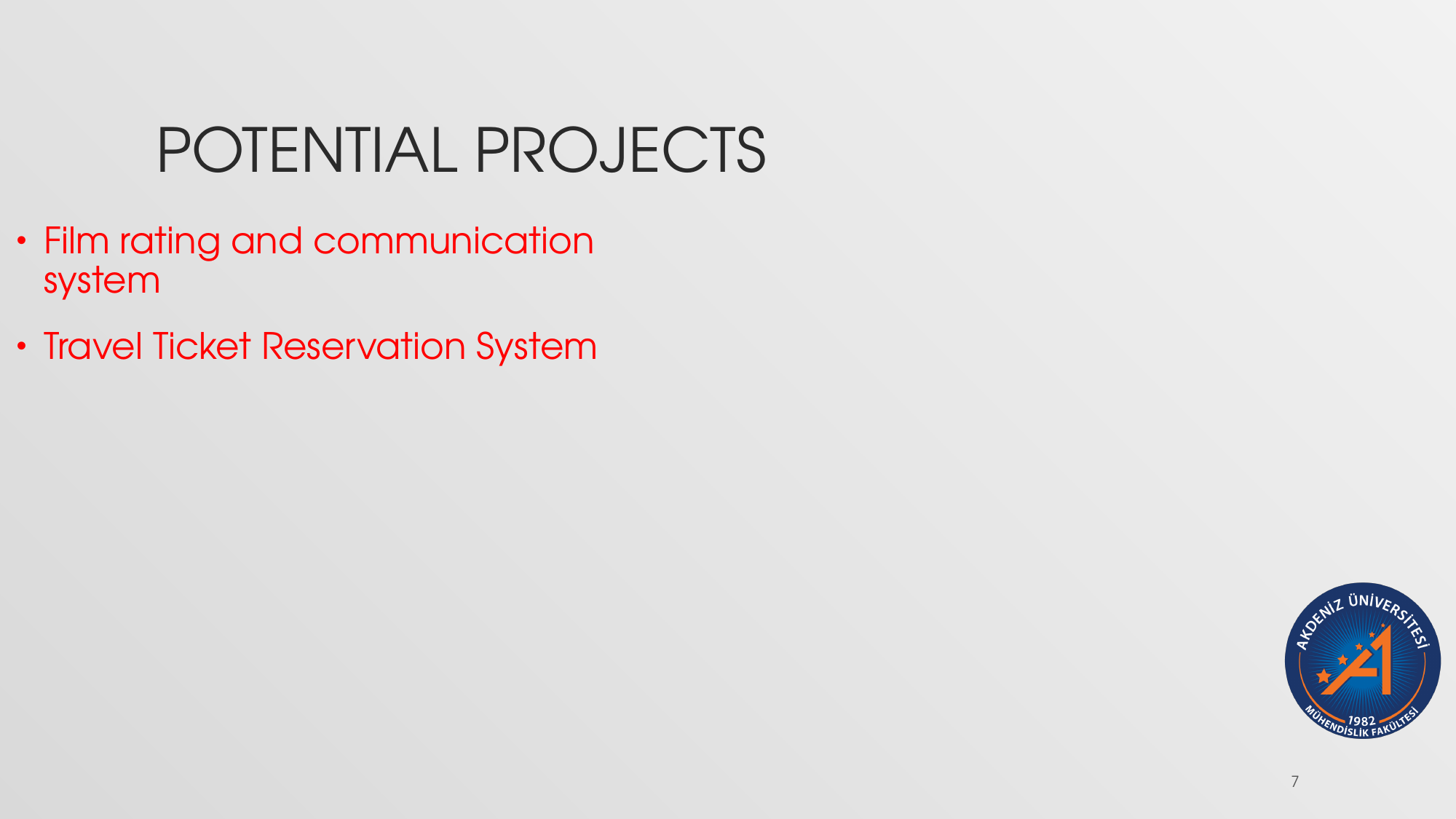

# Potential Projects
Film rating and communication system
Travel Ticket Reservation System
7